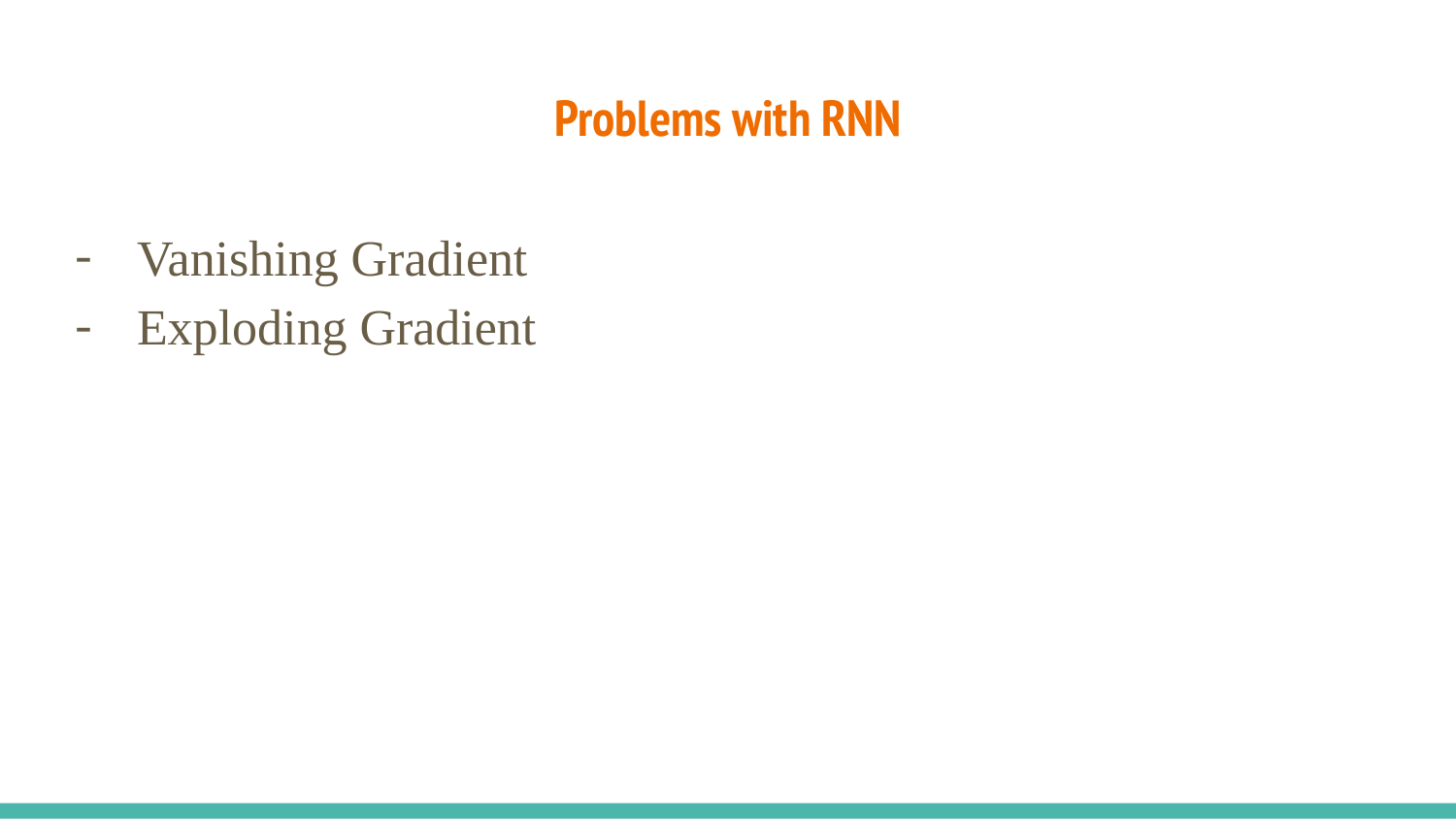

# Problems with RNN
Vanishing Gradient
Exploding Gradient